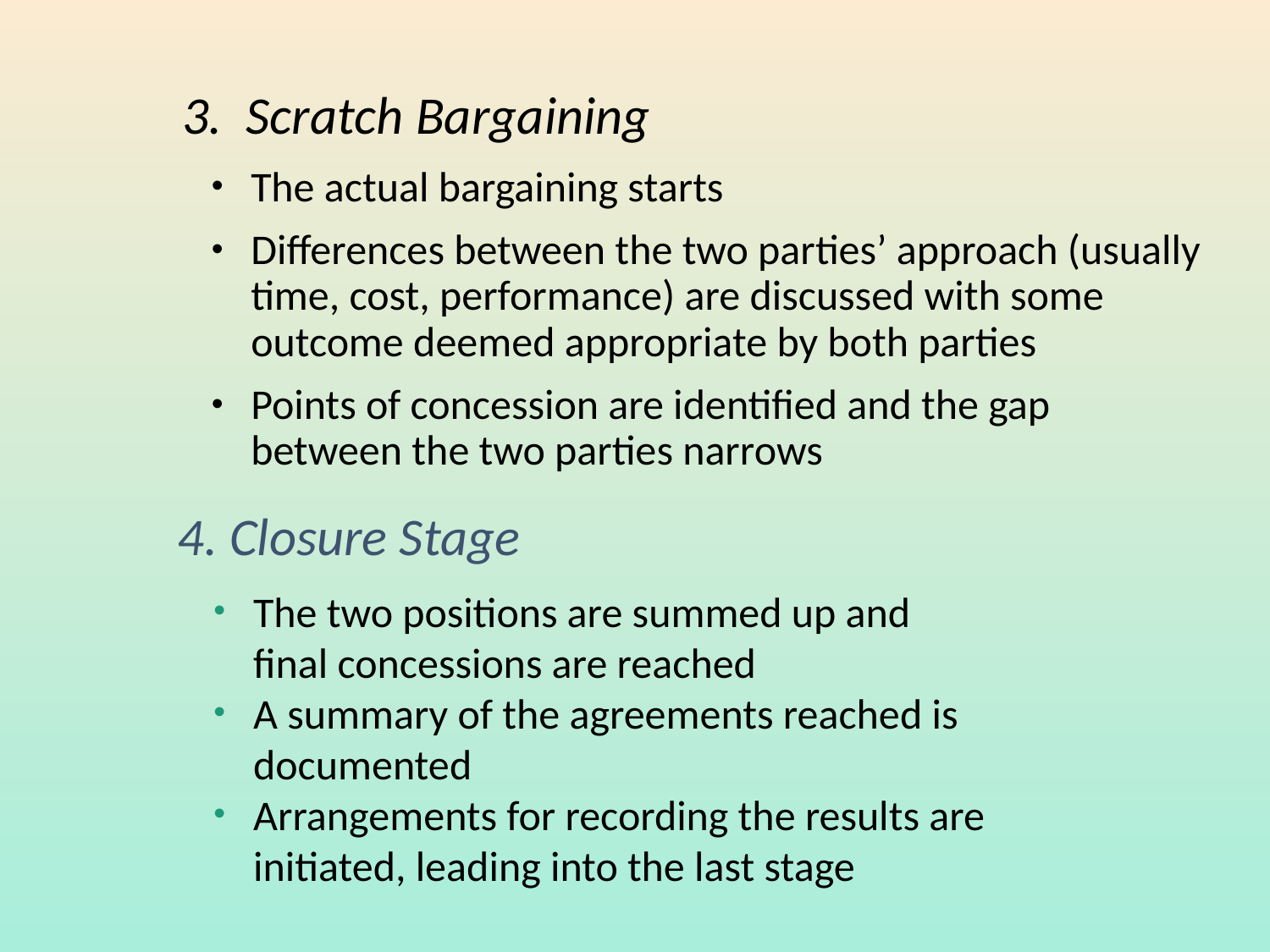

# 3.  Scratch Bargaining
The actual bargaining starts
Differences between the two parties’ approach (usually time, cost, performance) are discussed with some outcome deemed appropriate by both parties
Points of concession are identified and the gap between the two parties narrows
4. Closure Stage
The two positions are summed up and final concessions are reached
A summary of the agreements reached is documented
Arrangements for recording the results are initiated, leading into the last stage